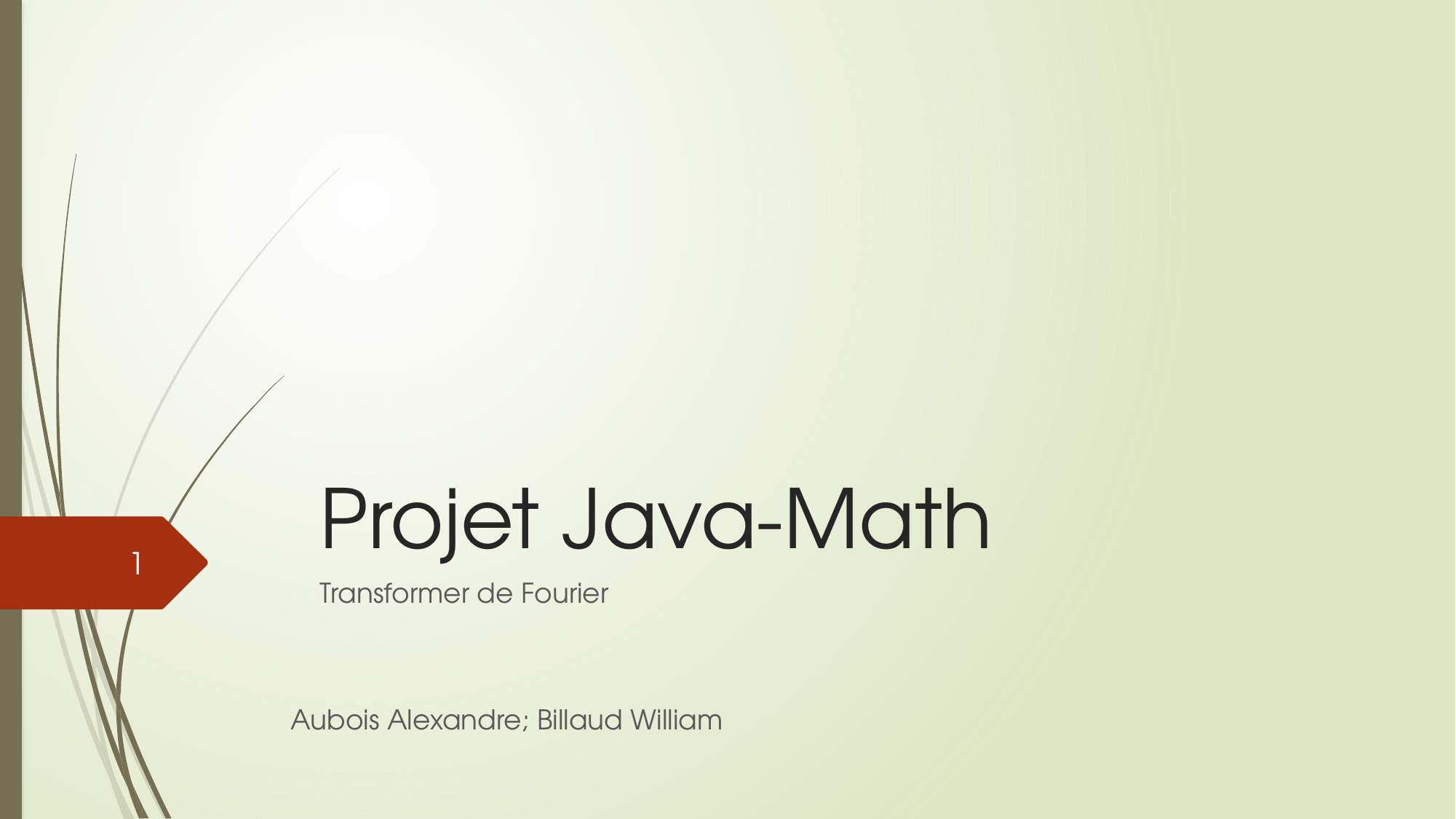

# Projet Java-Math
1
Transformer de Fourier

Aubois Alexandre; Billaud William